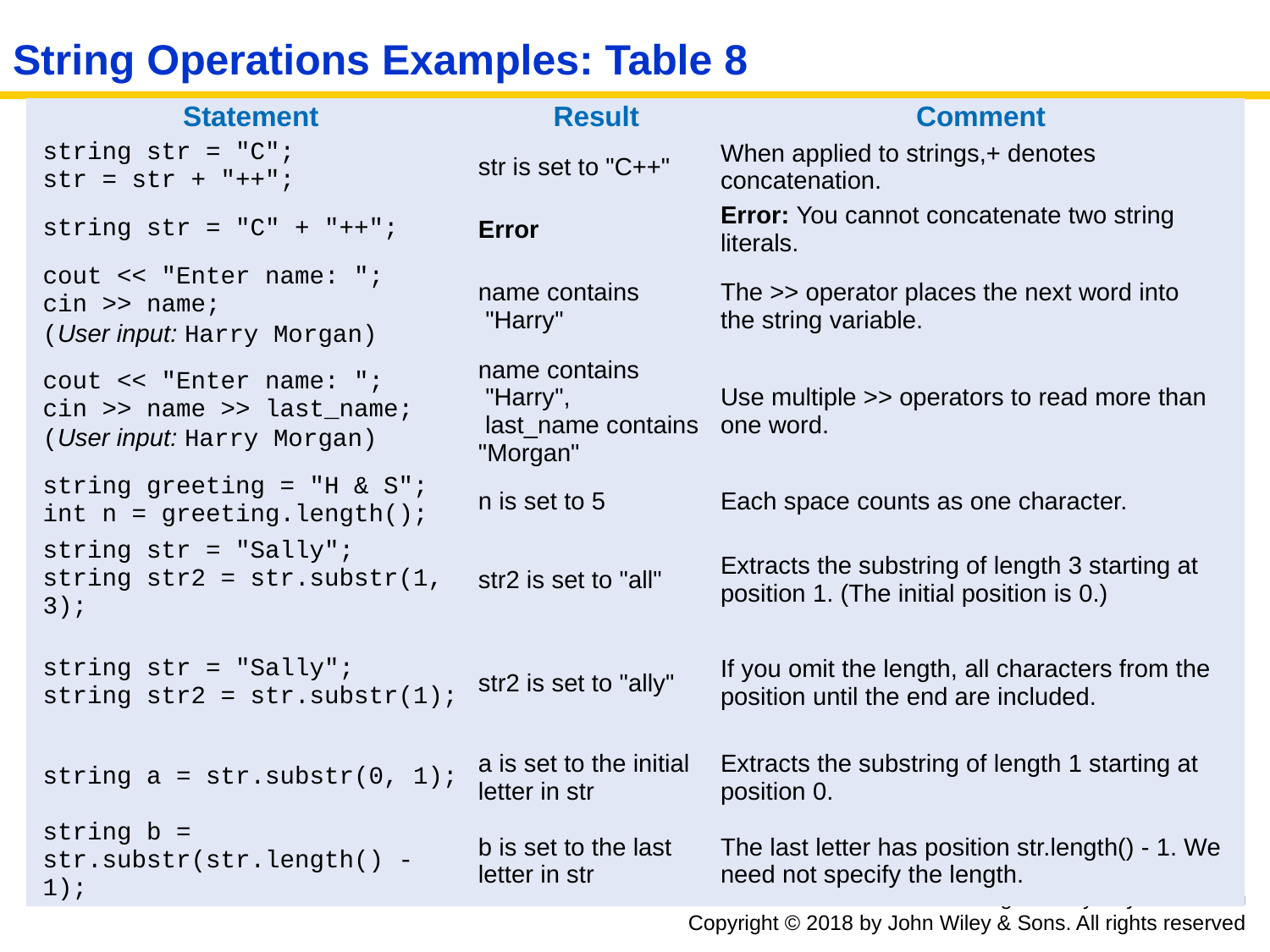

String Operations Examples: Table 8
| Statement |  | Result | Comment |
| --- | --- | --- | --- |
|  | string str = "C"; str = str + "++"; | str is set to "C++" | When applied to strings,+ denotes concatenation. |
|  | string str = "C" + "++"; | Error | Error: You cannot concatenate two string literals. |
|  | cout << "Enter name: "; cin >> name; (User input: Harry Morgan) | name contains  "Harry" | The >> operator places the next word into the string variable. |
|  | cout << "Enter name: "; cin >> name >> last\_name; (User input: Harry Morgan) | name contains  "Harry",  last\_name contains "Morgan" | Use multiple >> operators to read more than one word. |
|  | string greeting = "H & S"; int n = greeting.length(); | n is set to 5 | Each space counts as one character. |
|  | string str = "Sally"; string str2 = str.substr(1, 3); | str2 is set to "all" | Extracts the substring of length 3 starting at position 1. (The initial position is 0.) |
|  | string str = "Sally"; string str2 = str.substr(1); | str2 is set to "ally" | If you omit the length, all characters from the position until the end are included. |
|  | string a = str.substr(0, 1); | a is set to the initial letter in str | Extracts the substring of length 1 starting at position 0. |
|  | string b = str.substr(str.length() - 1); | b is set to the last letter in str | The last letter has position str.length() - 1. We need not specify the length. |

Big C++  by Cay Horstmann
Copyright © 2018 by John Wiley & Sons. All rights reserved